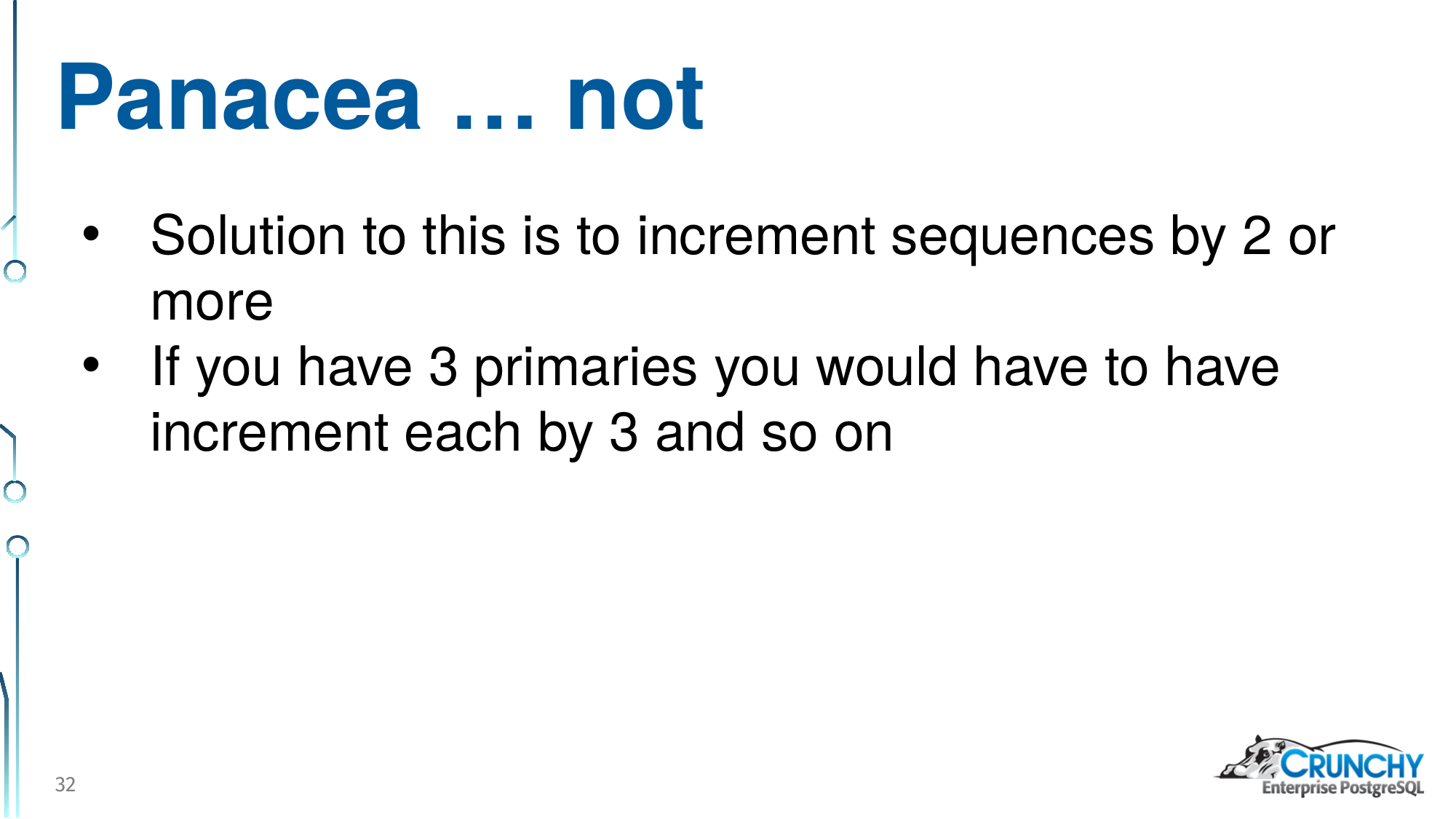

# Panacea … not
Solution to this is to increment sequences by 2 or more
If you have 3 primaries you would have to have increment each by 3 and so on

32